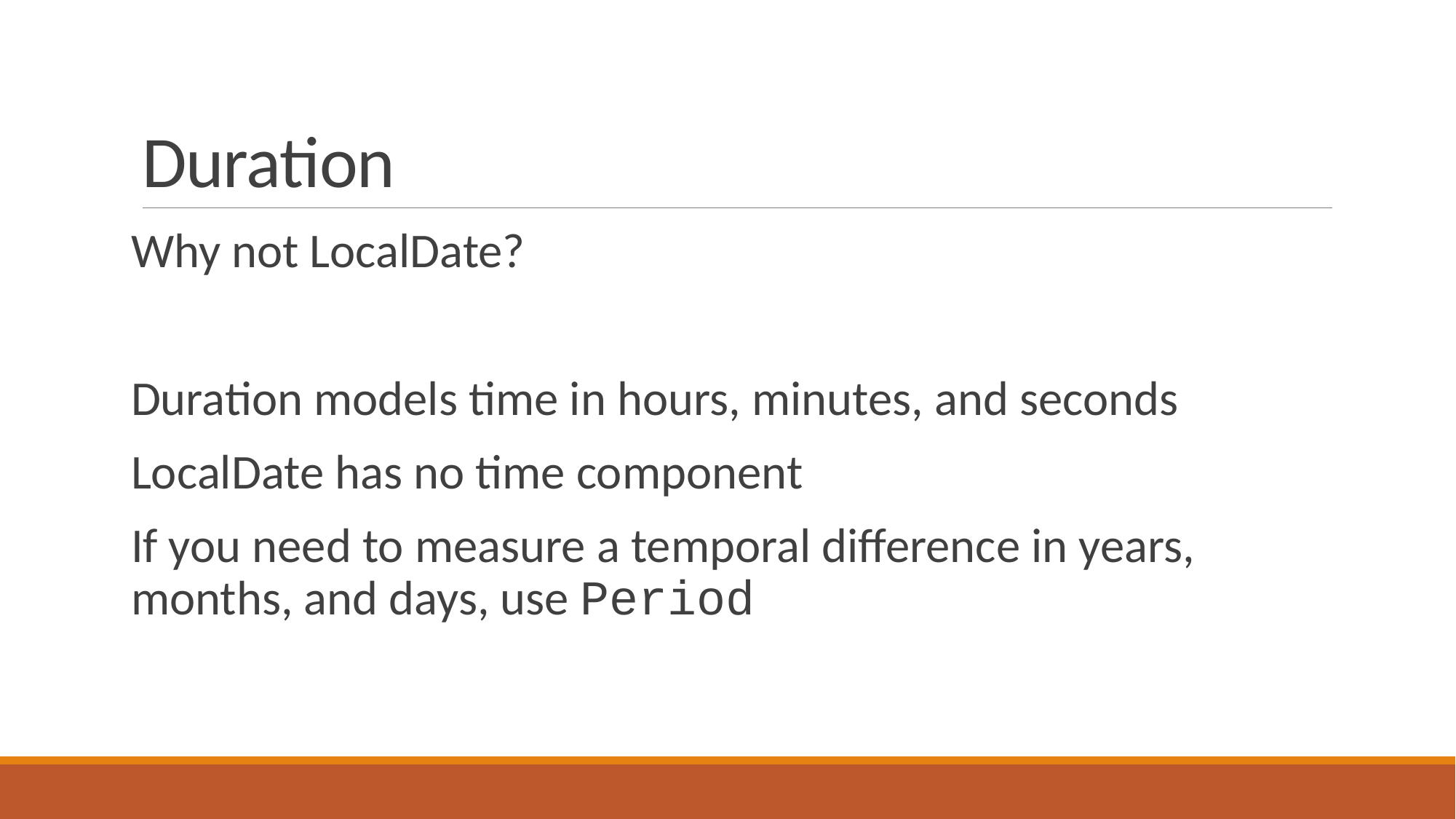

# Duration
Why not LocalDate?

Duration models time in hours, minutes, and seconds
LocalDate has no time component
If you need to measure a temporal difference in years, months, and days, use Period